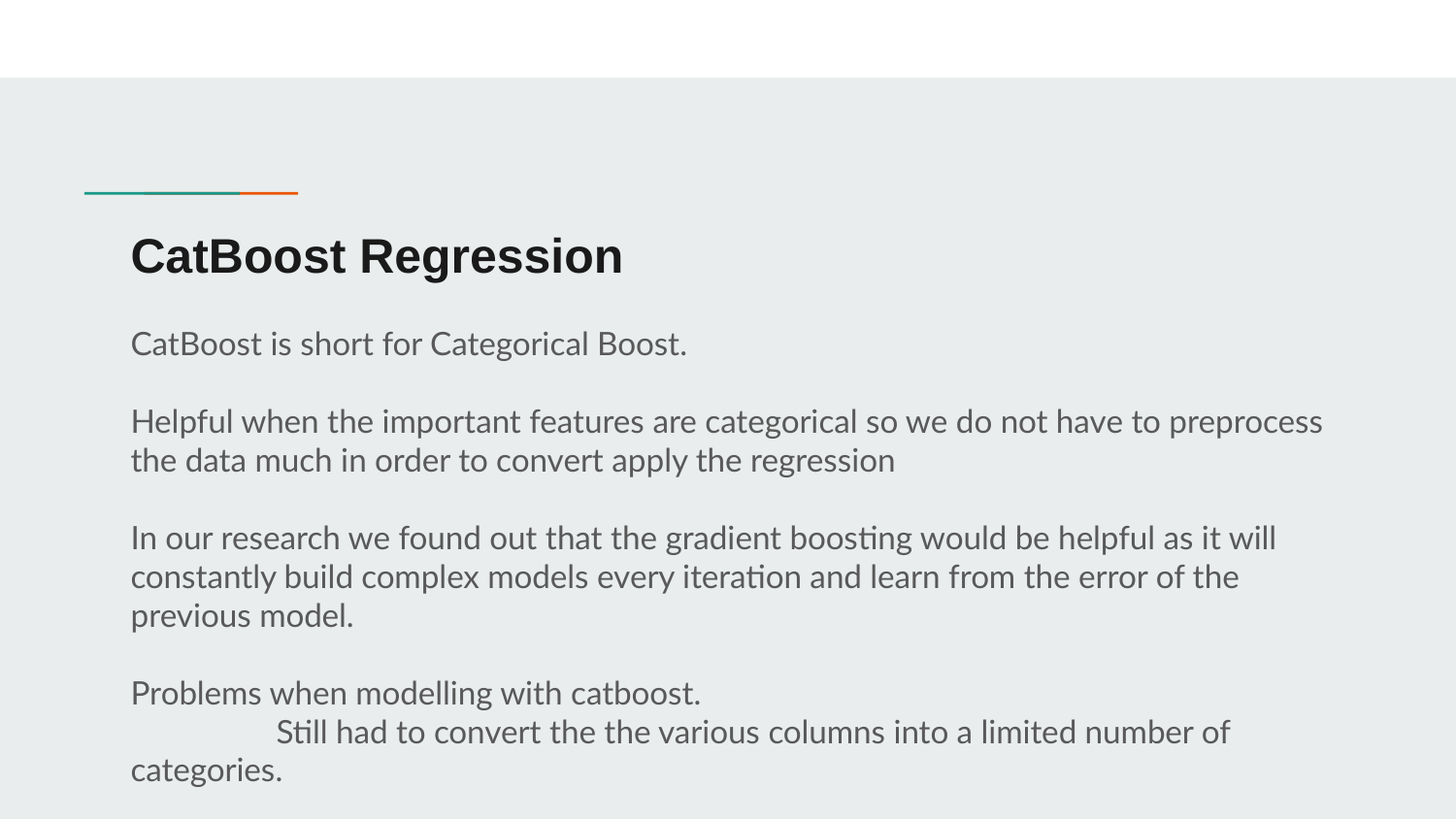

# CatBoost Regression
CatBoost is short for Categorical Boost.

Helpful when the important features are categorical so we do not have to preprocess the data much in order to convert apply the regression

In our research we found out that the gradient boosting would be helpful as it will constantly build complex models every iteration and learn from the error of the previous model.

Problems when modelling with catboost.
	Still had to convert the the various columns into a limited number of categories.